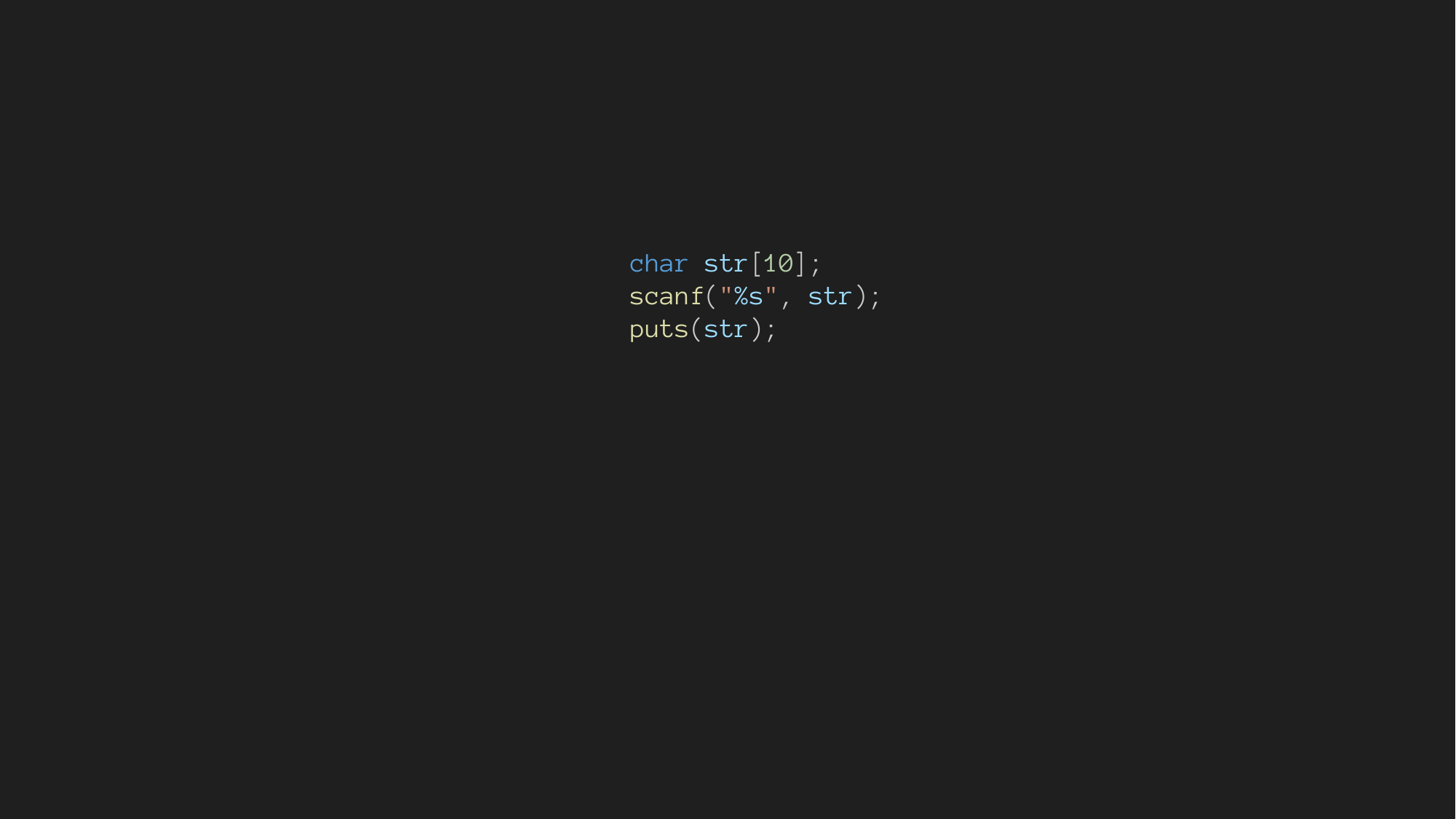

char str[10];
    scanf("%s", str);
    puts(str);